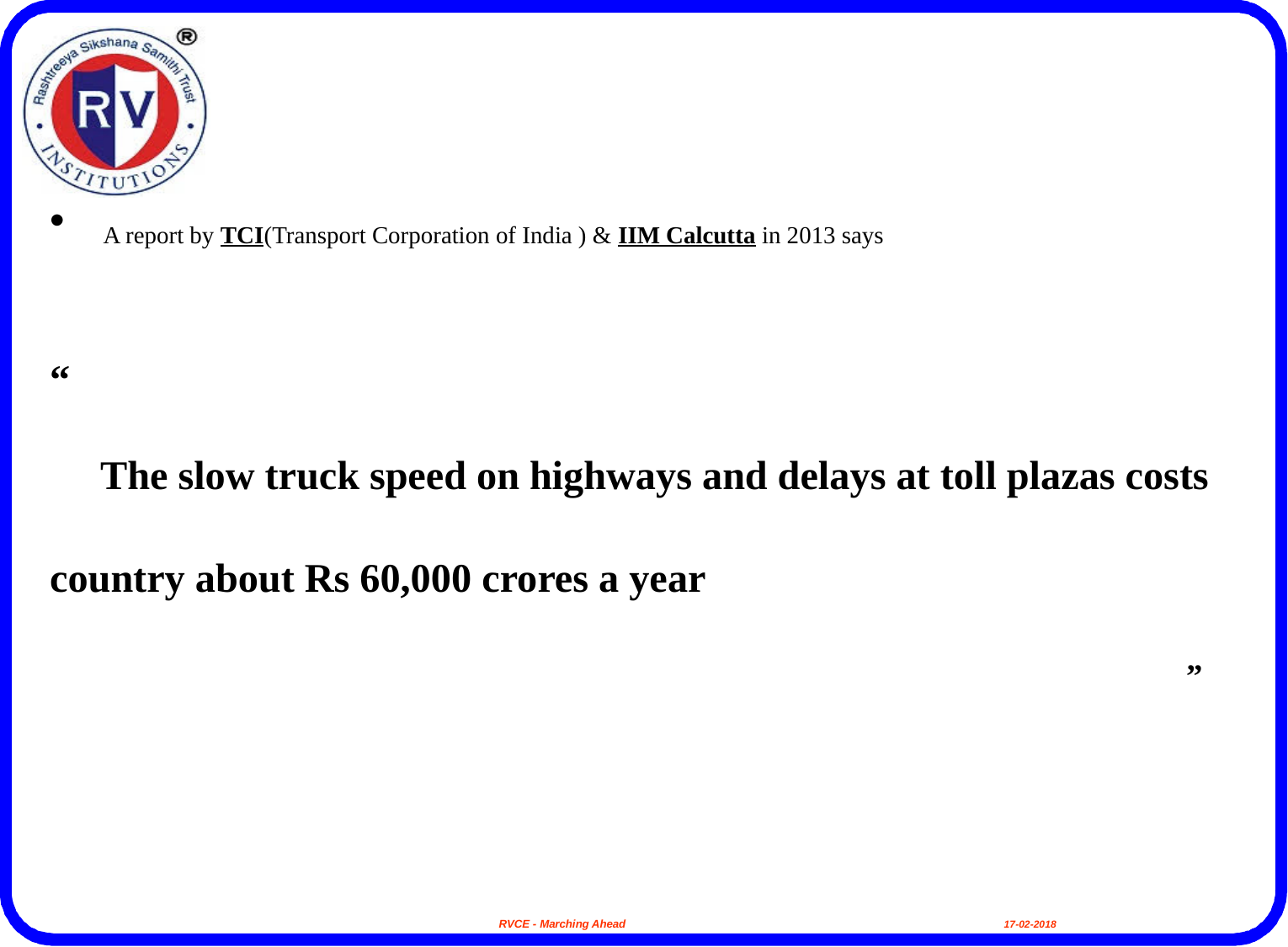

A report by TCI(Transport Corporation of India ) & IIM Calcutta in 2013 says

“
     The slow truck speed on highways and delays at toll plazas costs country about Rs 60,000 crores a year
									”